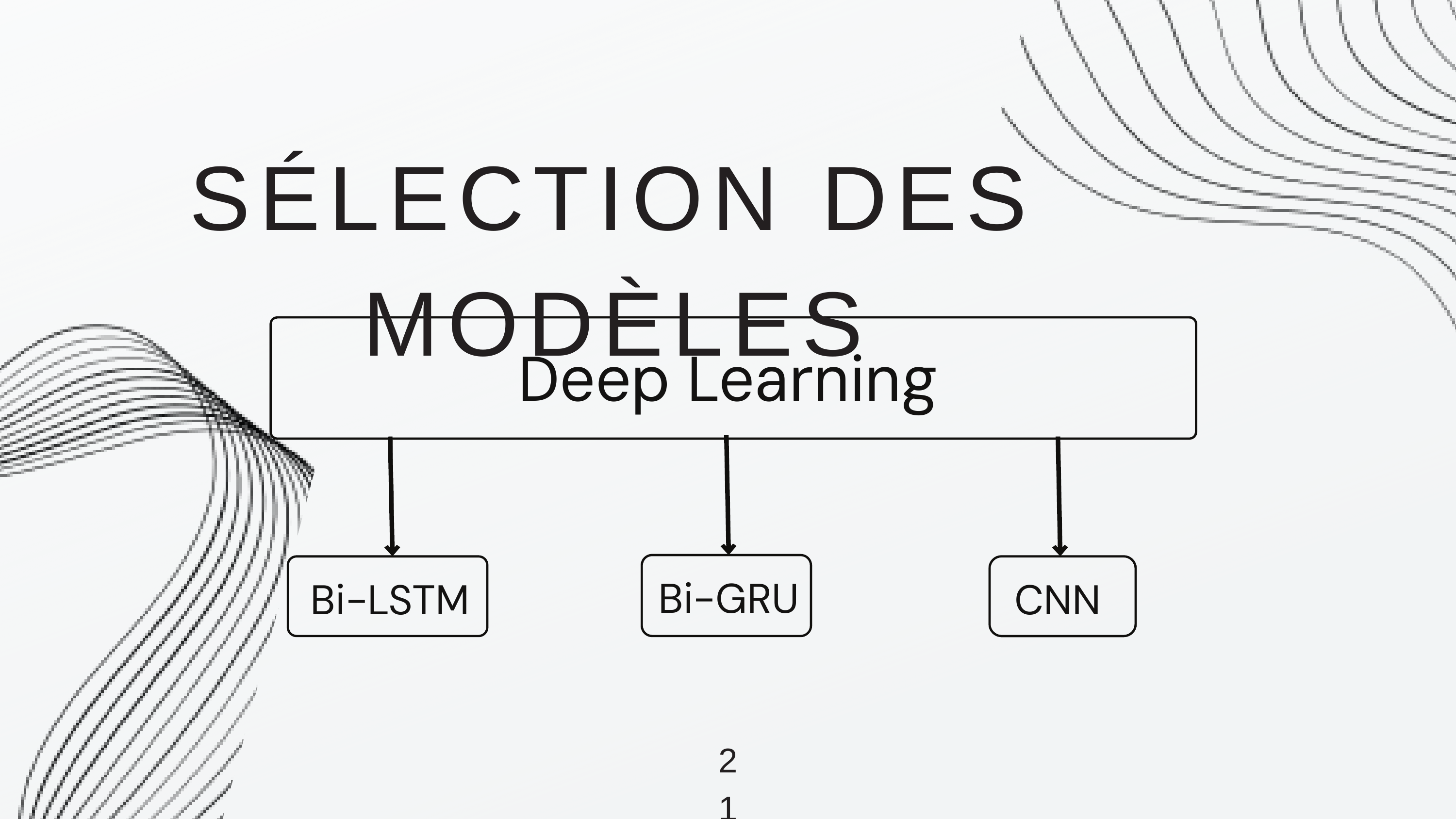

SÉLECTION DES MODÈLES

 Deep Learning

Bi-GRU
Bi-LSTM
CNN
21